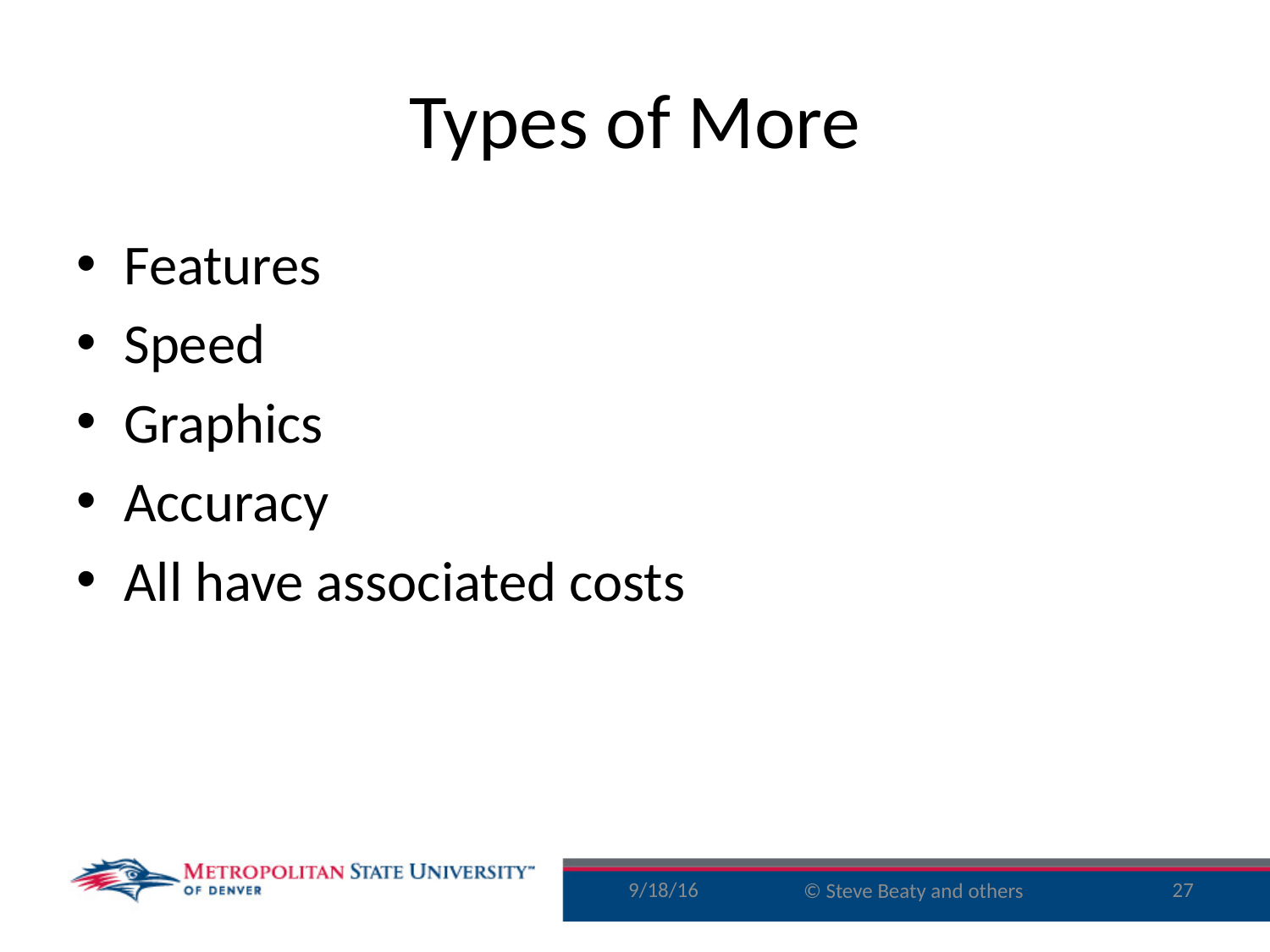

# Types of More
Features
Speed
Graphics
Accuracy
All have associated costs
9/18/16
27
© Steve Beaty and others